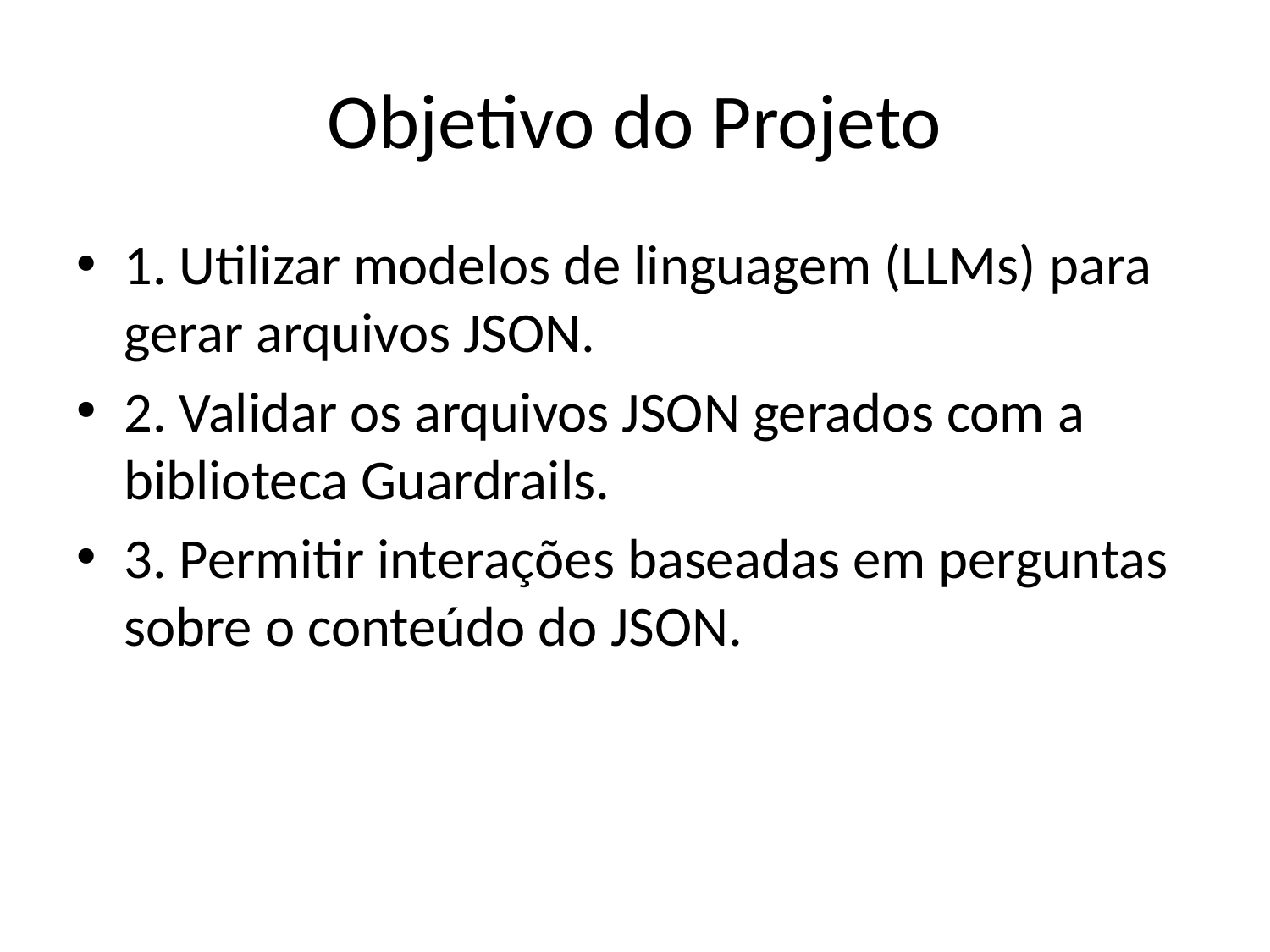

# Objetivo do Projeto
1. Utilizar modelos de linguagem (LLMs) para gerar arquivos JSON.
2. Validar os arquivos JSON gerados com a biblioteca Guardrails.
3. Permitir interações baseadas em perguntas sobre o conteúdo do JSON.